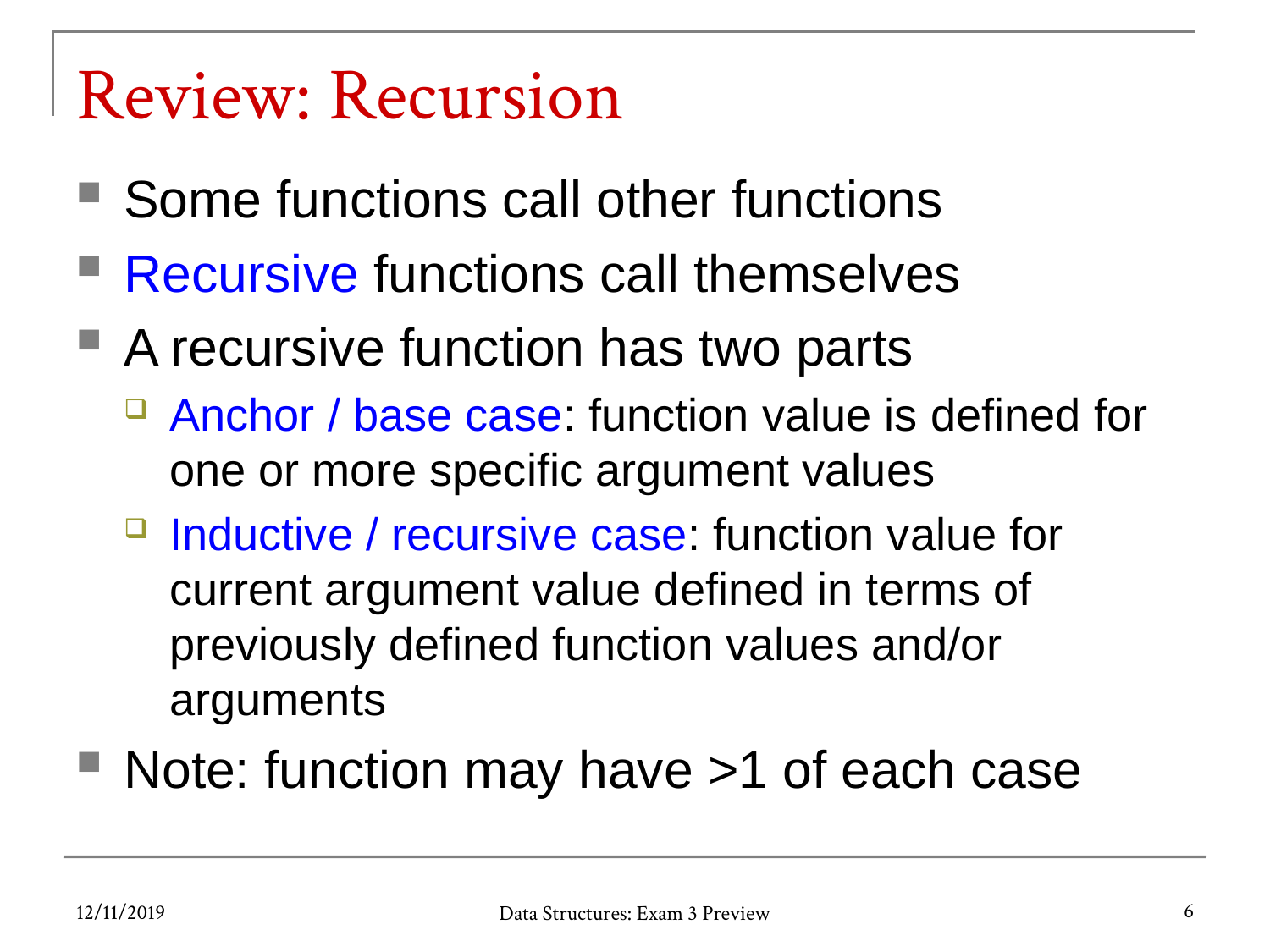

# Review: Recursion
Some functions call other functions
Recursive functions call themselves
A recursive function has two parts
Anchor / base case: function value is defined for one or more specific argument values
Inductive / recursive case: function value for current argument value defined in terms of previously defined function values and/or arguments
Note: function may have >1 of each case
12/11/2019
6
Data Structures: Exam 3 Preview